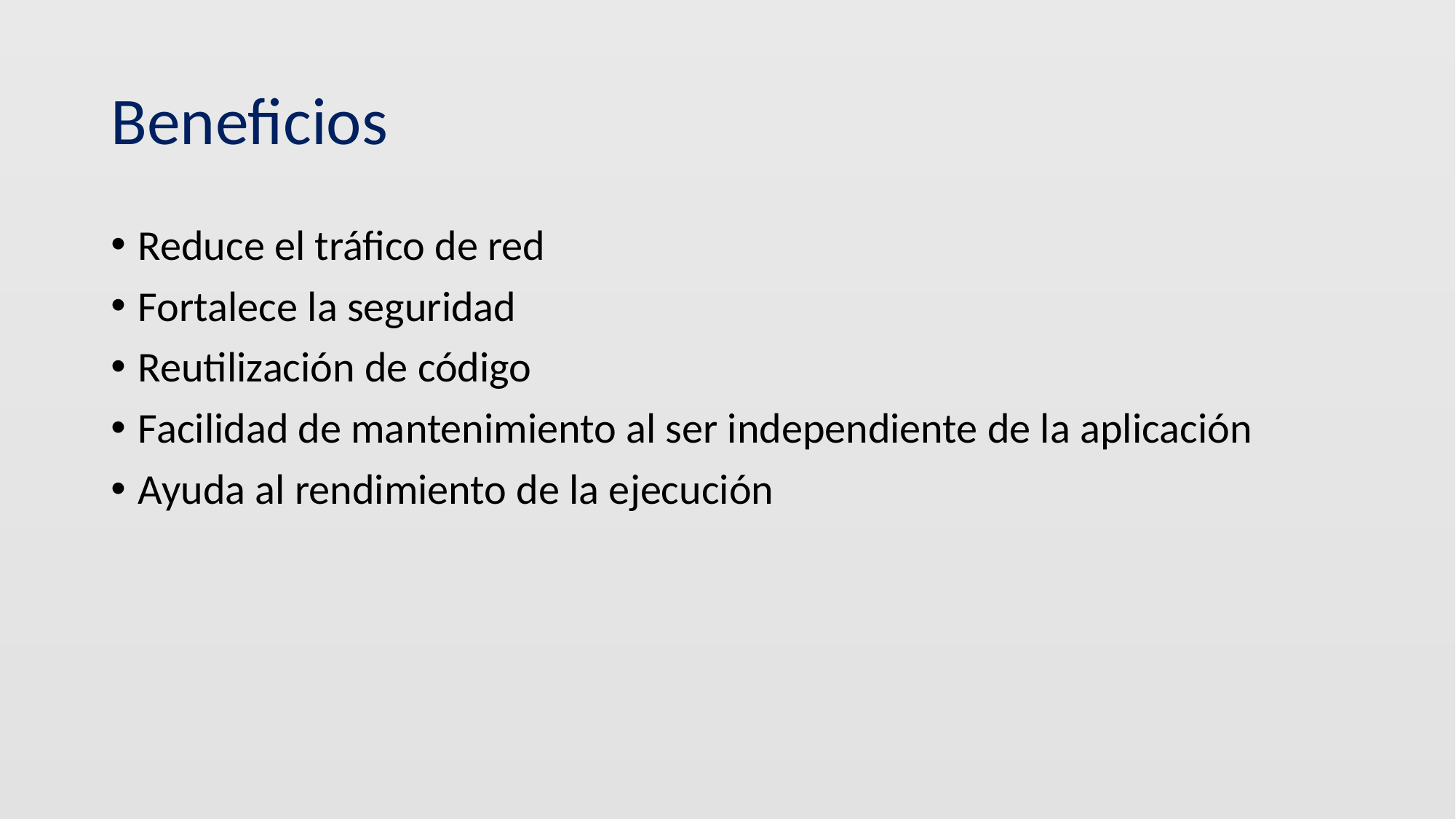

# Beneficios
Reduce el tráfico de red
Fortalece la seguridad
Reutilización de código
Facilidad de mantenimiento al ser independiente de la aplicación
Ayuda al rendimiento de la ejecución